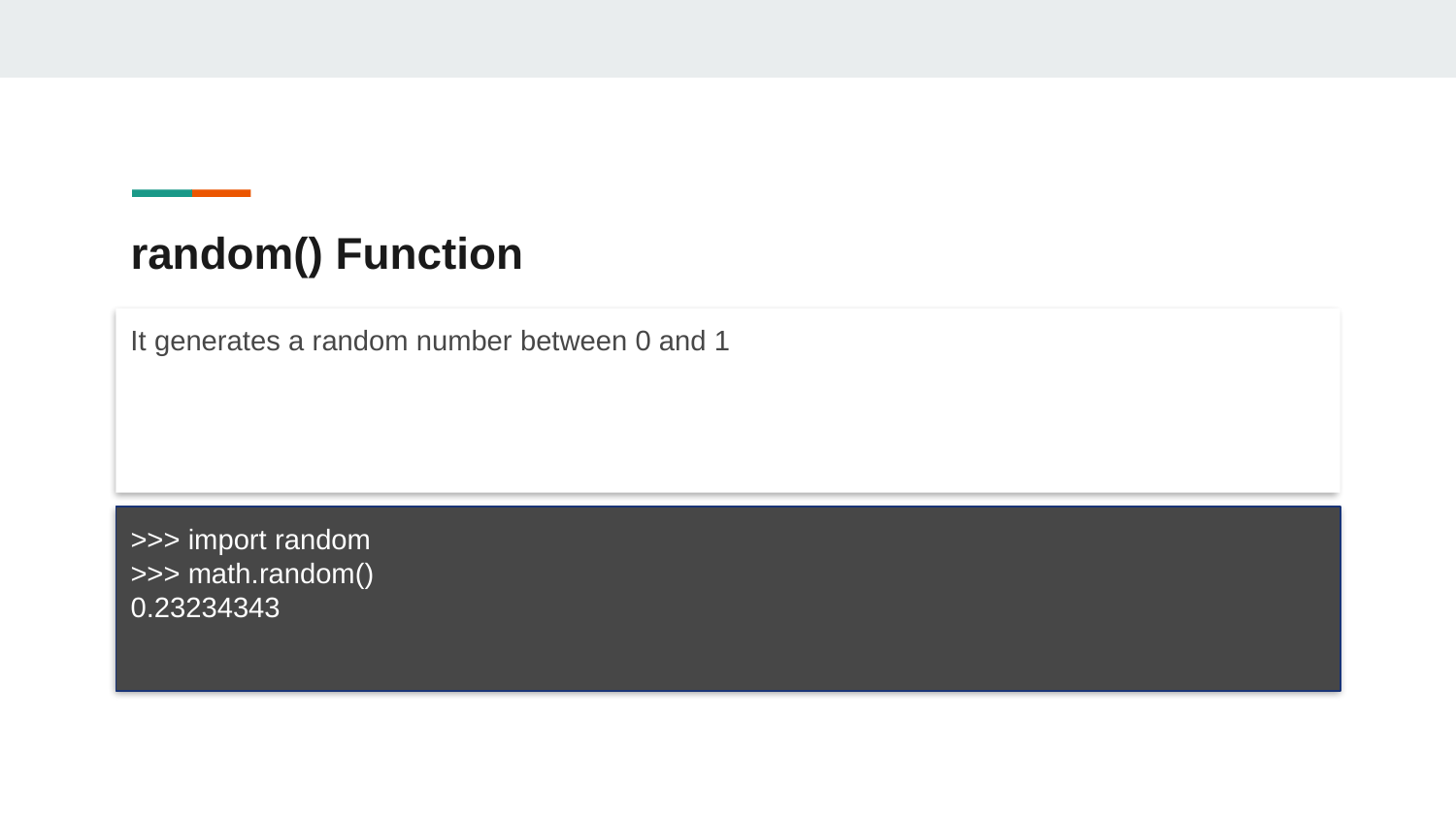

# random() Function
It generates a random number between 0 and 1
>>> import random
>>> math.random()
0.23234343